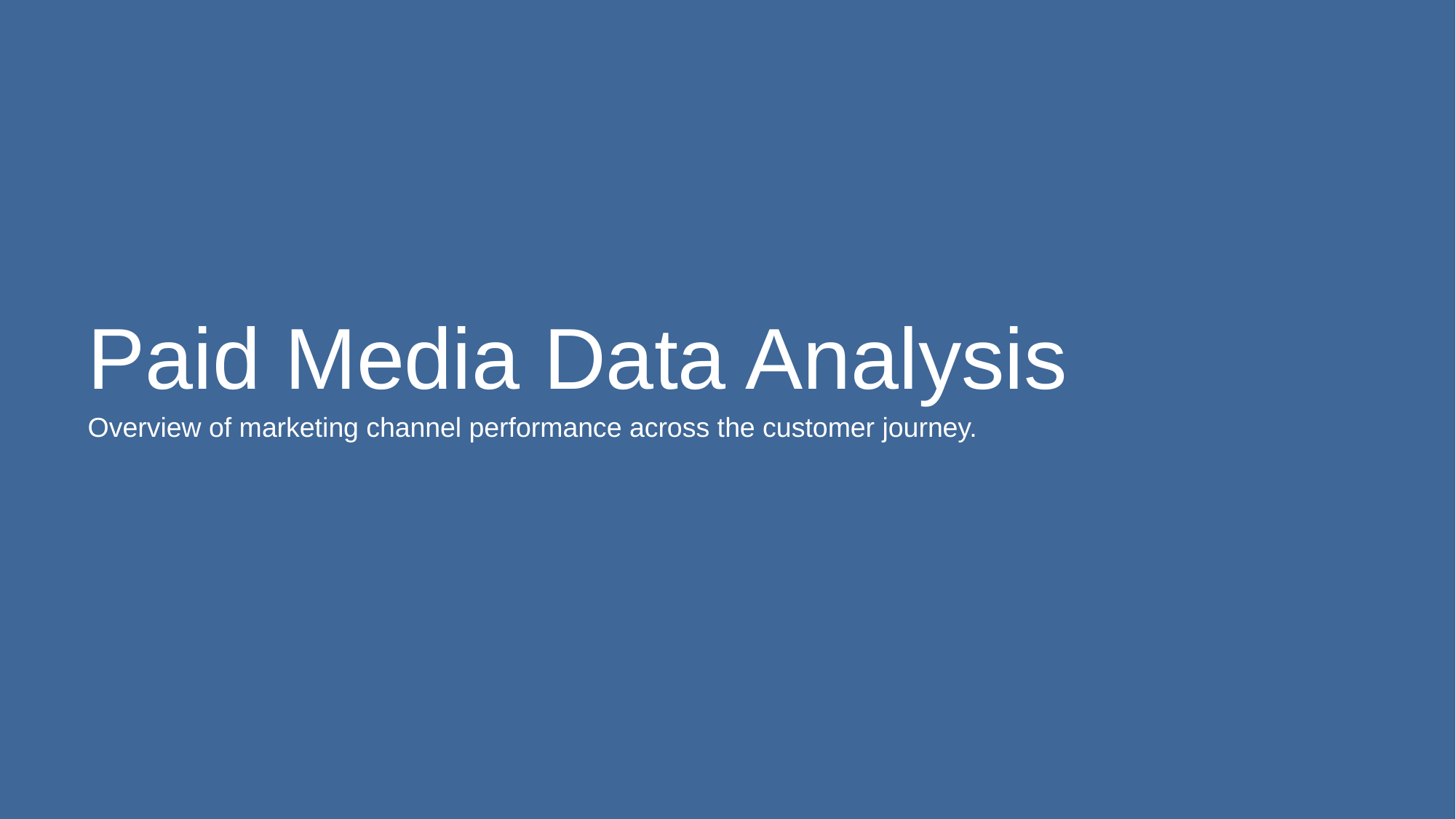

Paid Media Data Analysis
Overview of marketing channel performance across the customer journey.